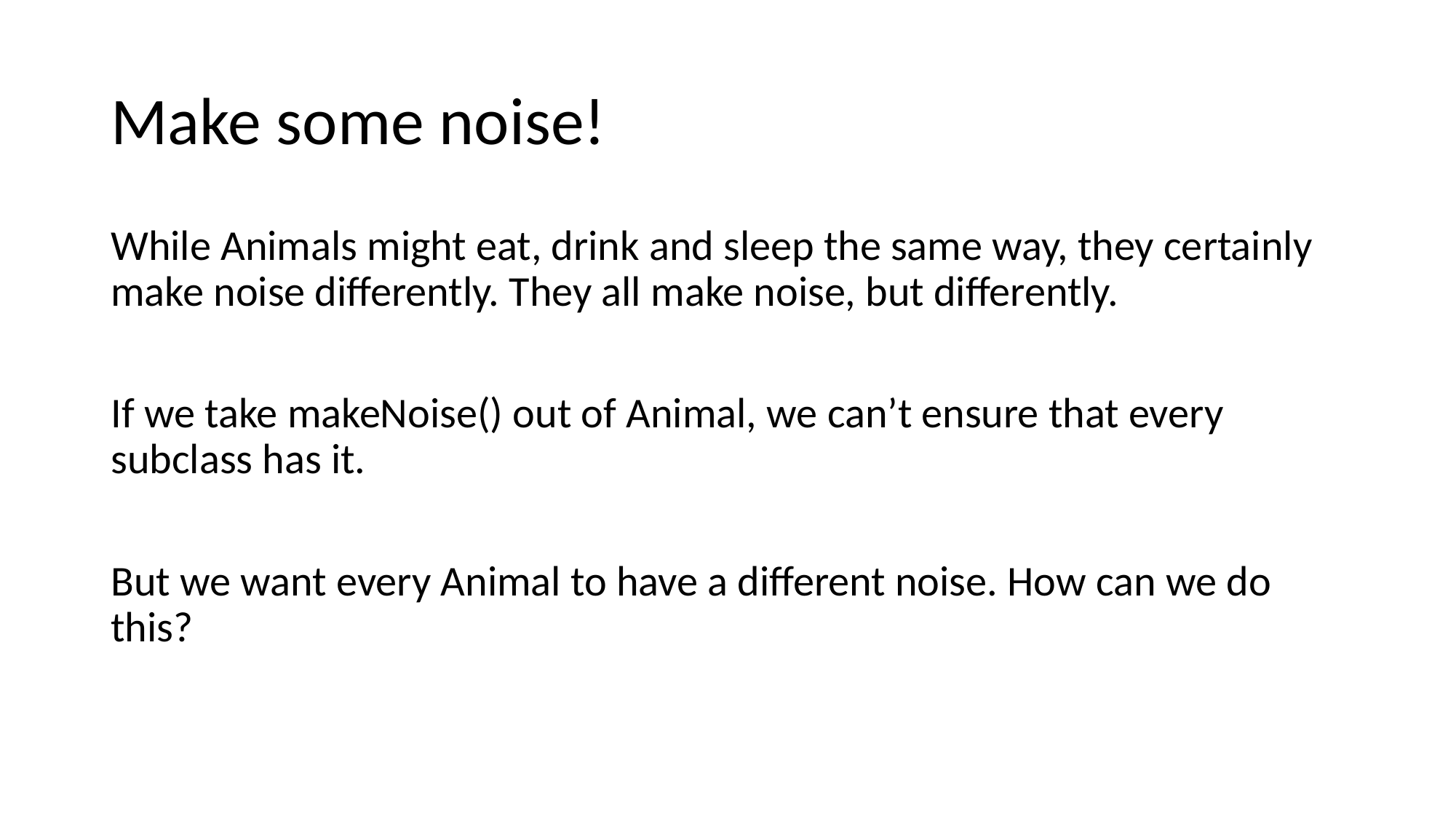

# Make some noise!
While Animals might eat, drink and sleep the same way, they certainly make noise differently. They all make noise, but differently.

If we take makeNoise() out of Animal, we can’t ensure that every subclass has it.

But we want every Animal to have a different noise. How can we do this?